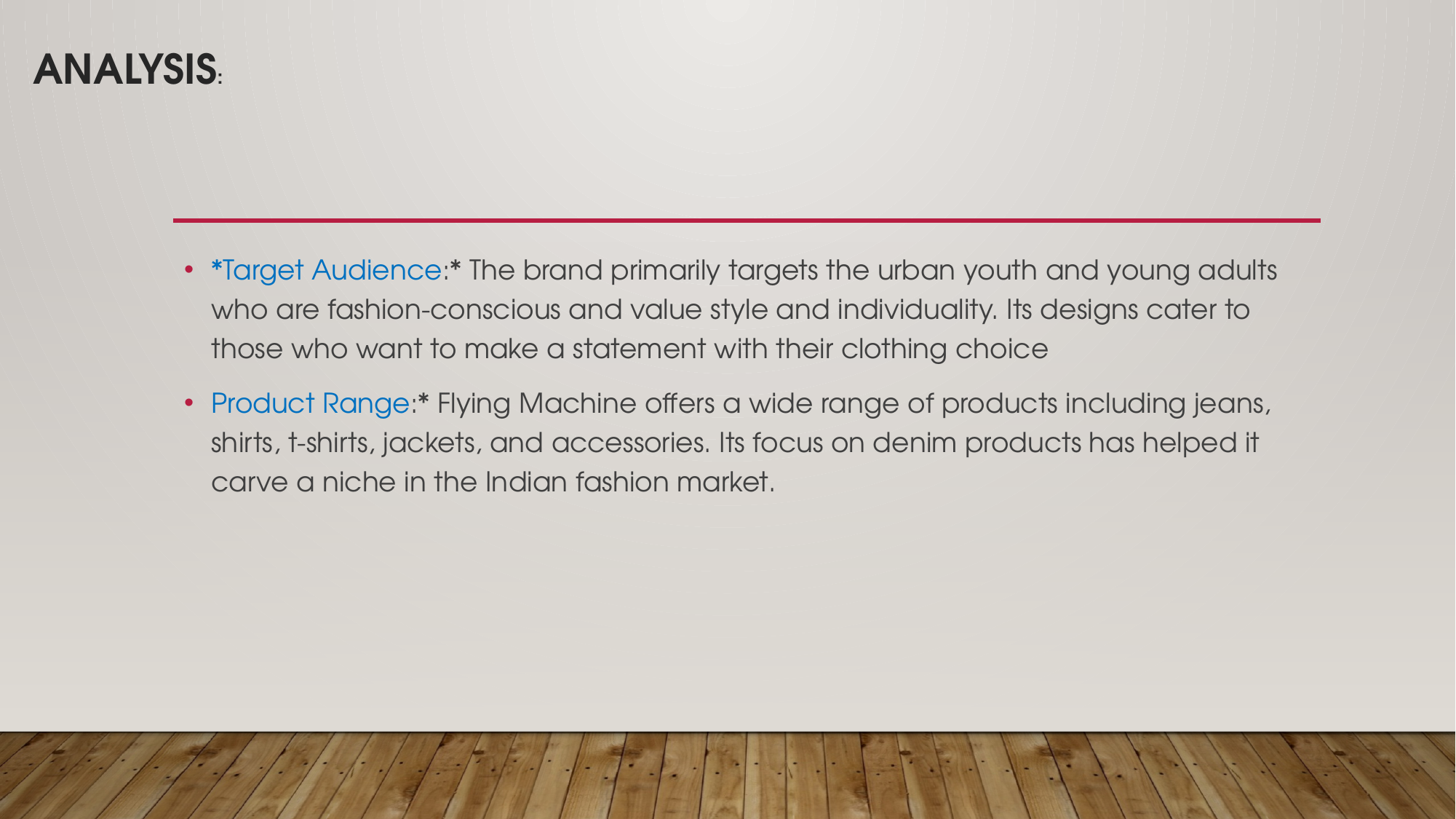

# Analysis:
*Target Audience:* The brand primarily targets the urban youth and young adults who are fashion-conscious and value style and individuality. Its designs cater to those who want to make a statement with their clothing choice
Product Range:* Flying Machine offers a wide range of products including jeans, shirts, t-shirts, jackets, and accessories. Its focus on denim products has helped it carve a niche in the Indian fashion market.